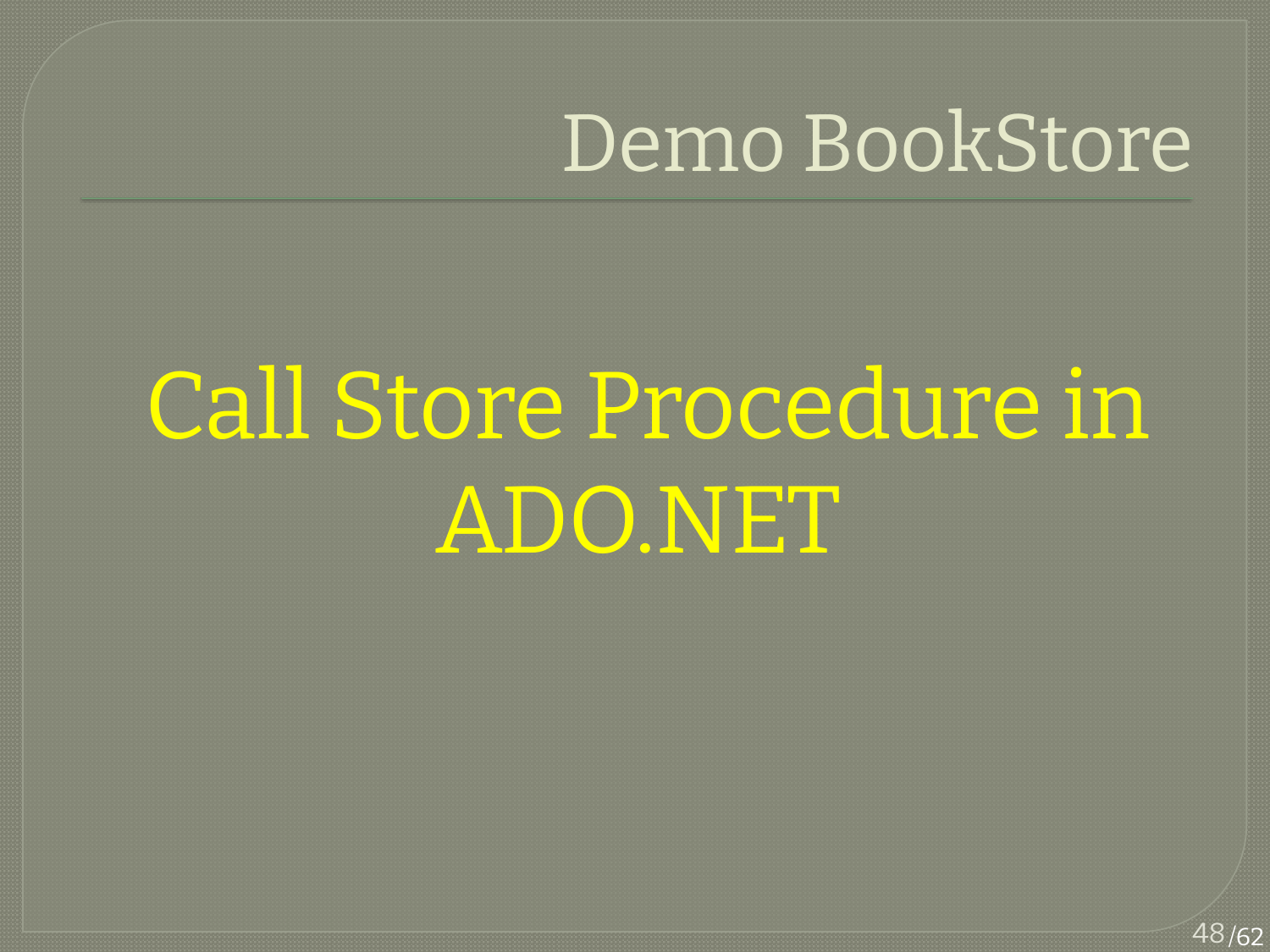

Demo BookStore
# Call Store Procedure in ADO.NET
48